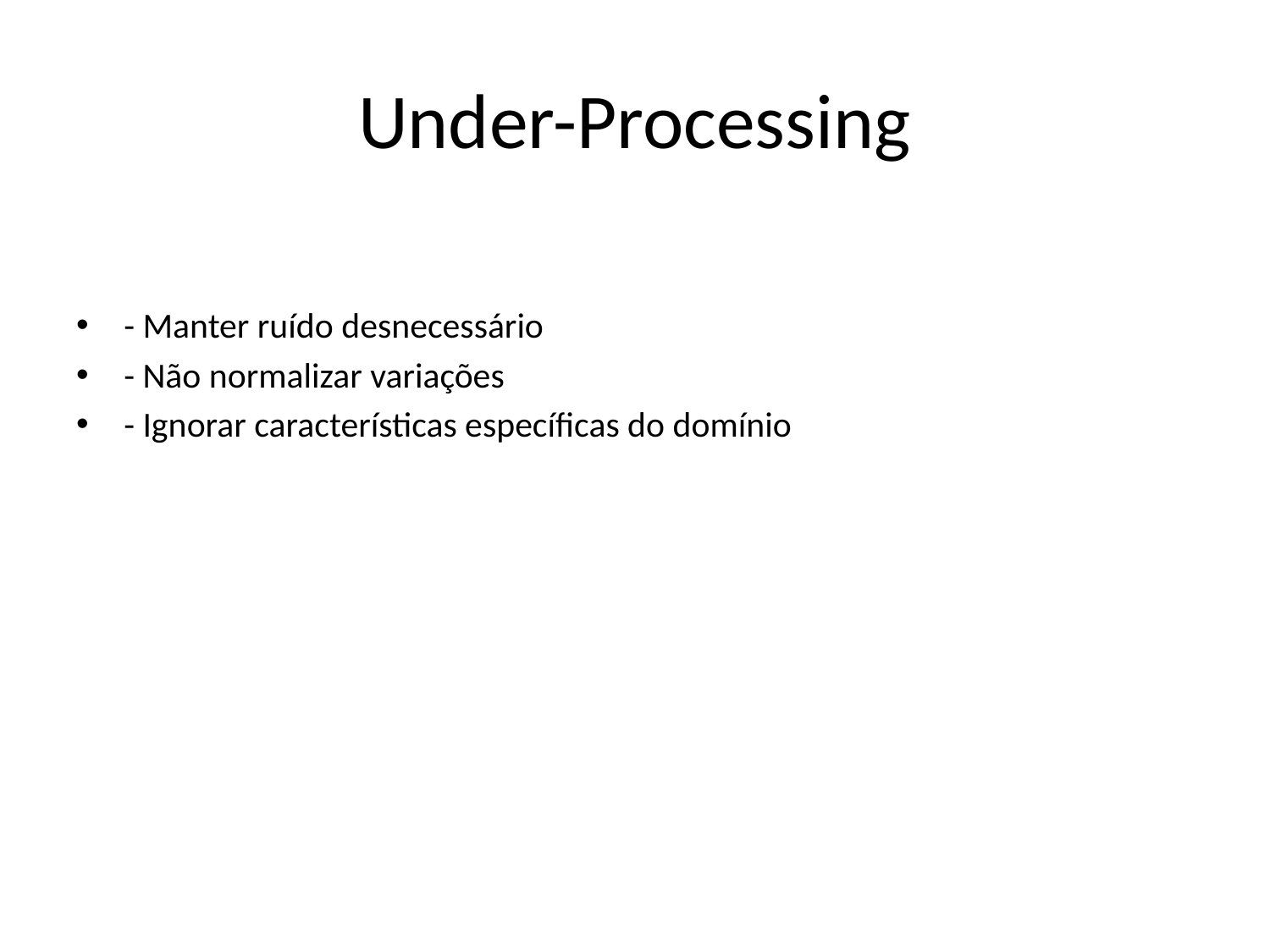

# Under-Processing

- Manter ruído desnecessário
- Não normalizar variações
- Ignorar características específicas do domínio